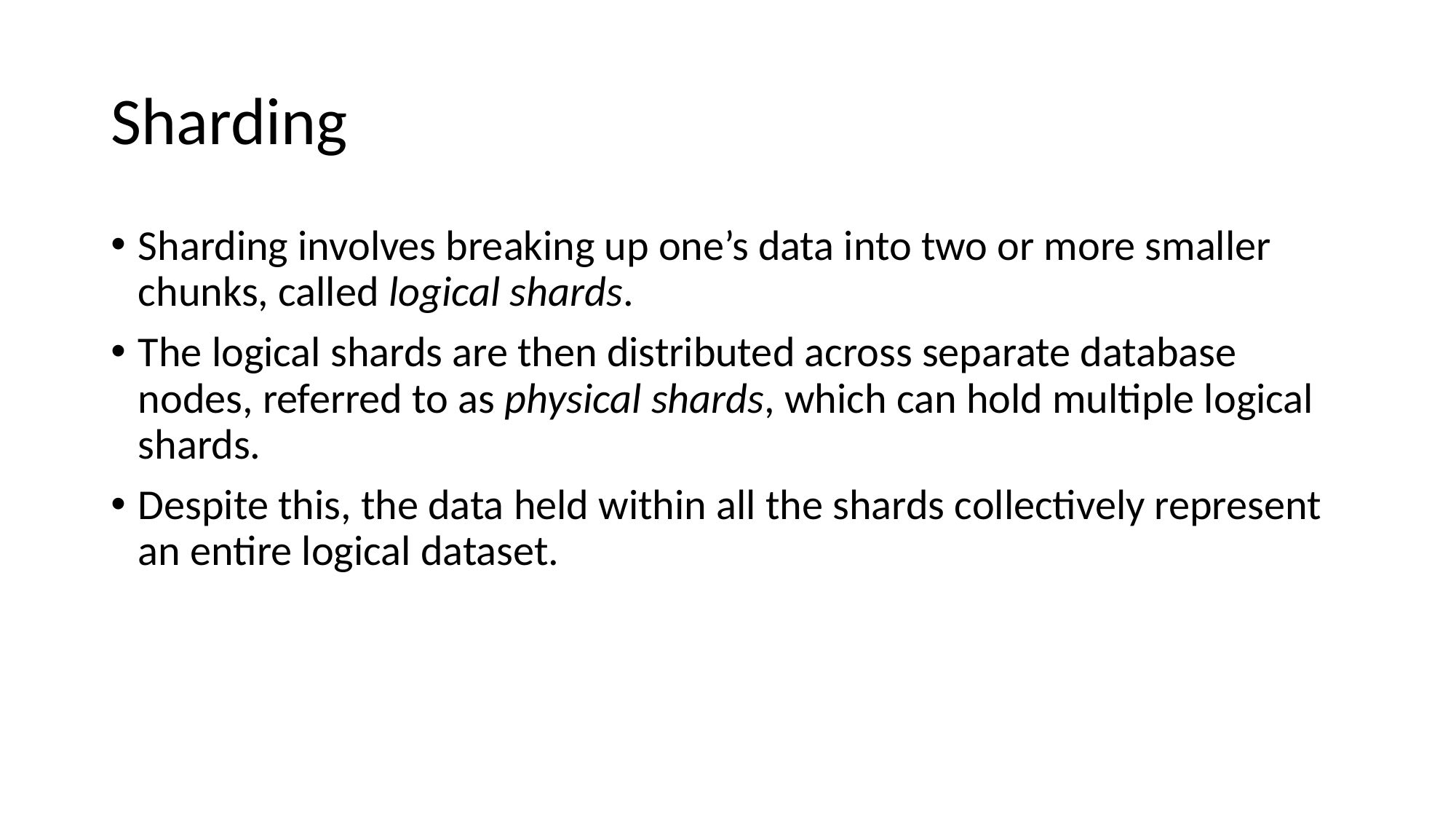

# Sharding
Sharding involves breaking up one’s data into two or more smaller chunks, called logical shards.
The logical shards are then distributed across separate database nodes, referred to as physical shards, which can hold multiple logical shards.
Despite this, the data held within all the shards collectively represent an entire logical dataset.